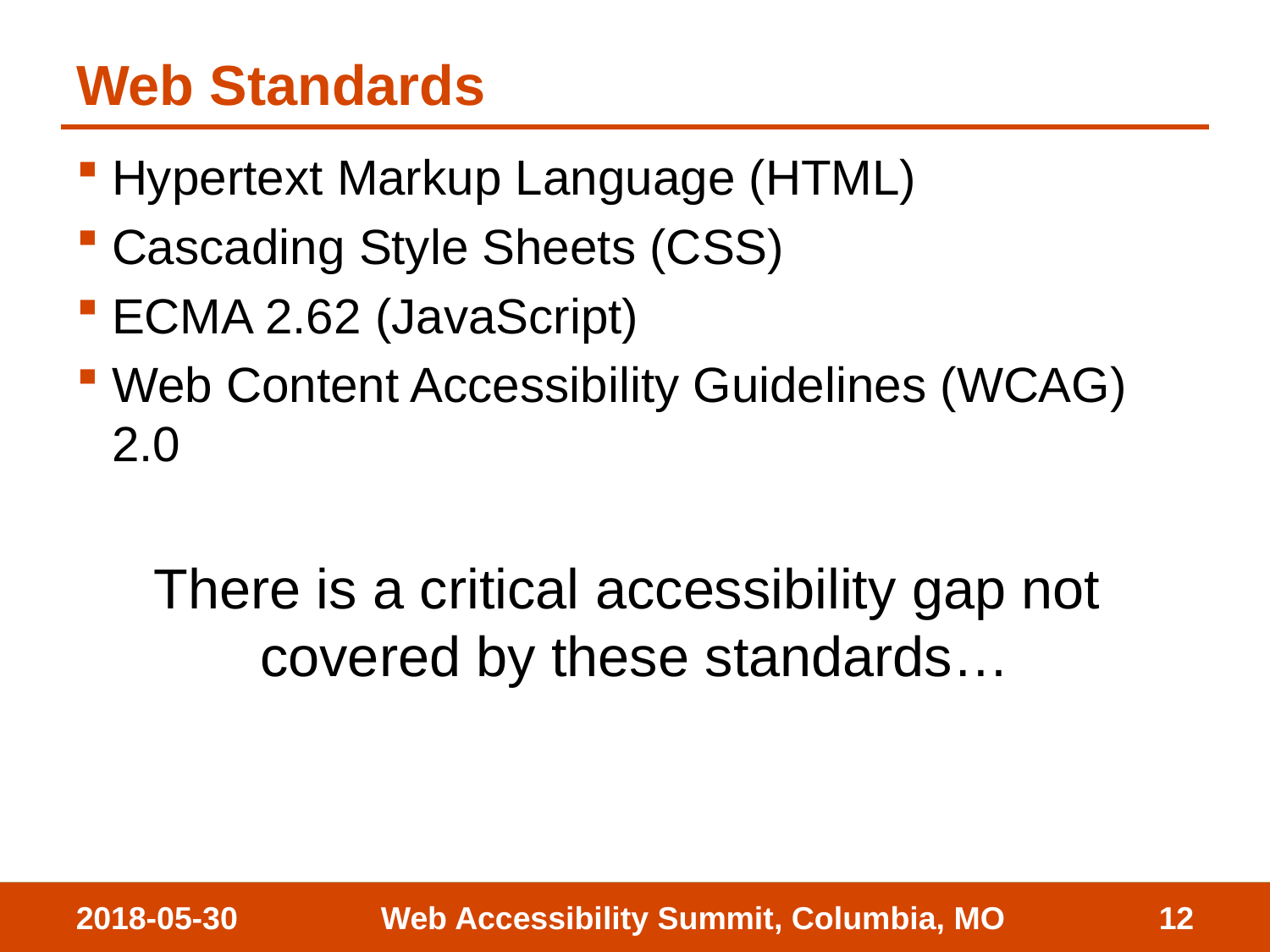

# Web Standards
Hypertext Markup Language (HTML)
Cascading Style Sheets (CSS)
ECMA 2.62 (JavaScript)
Web Content Accessibility Guidelines (WCAG) 2.0

There is a critical accessibility gap not
covered by these standards…

2018-05-30
Web Accessibility Summit, Columbia, MO
12